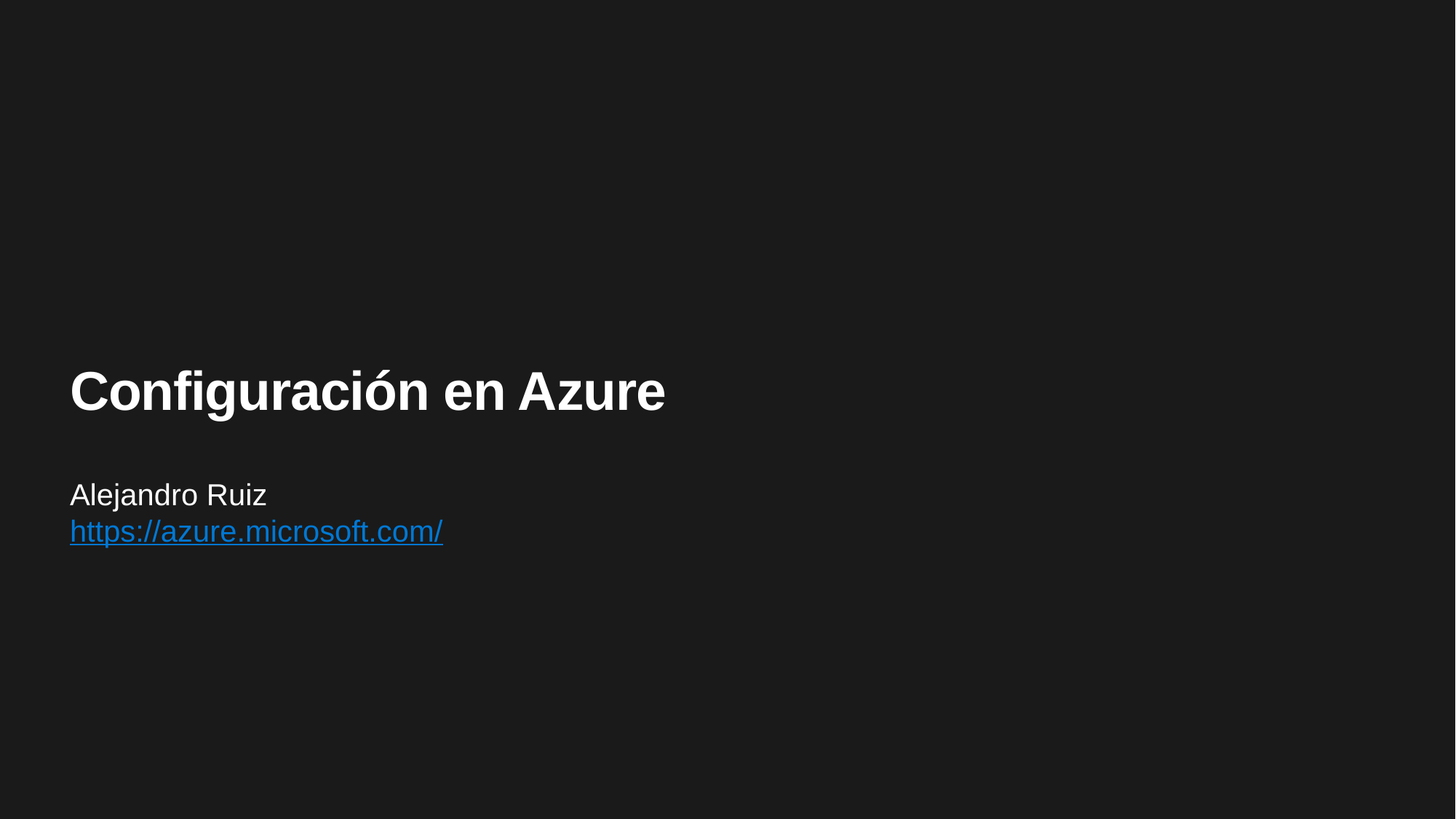

# Configuración en Azure
Alejandro Ruiz
https://azure.microsoft.com/